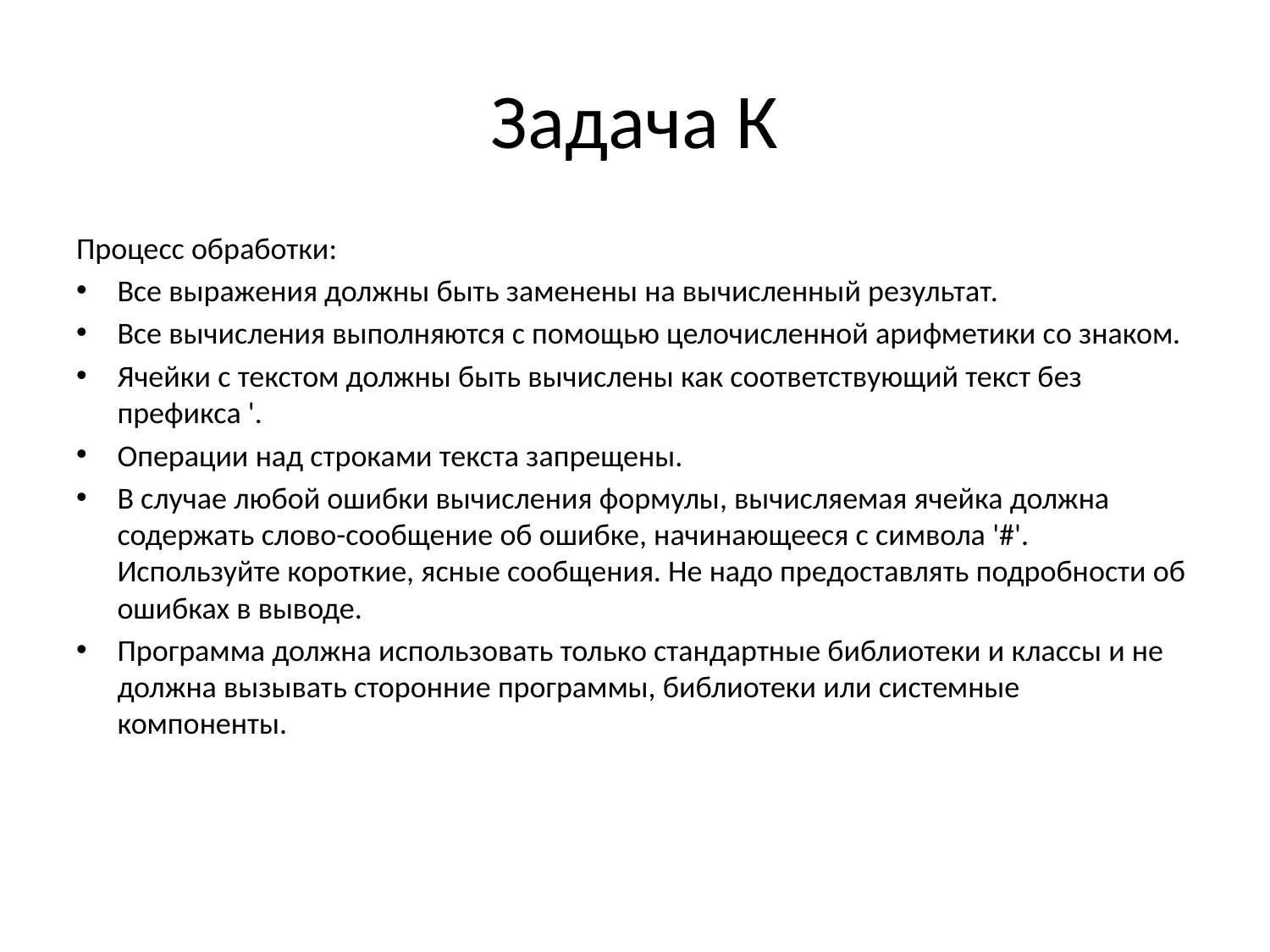

# Задача К
Процесс обработки:
Все выражения должны быть заменены на вычисленный результат.
Все вычисления выполняются с помощью целочисленной арифметики со знаком.
Ячейки с текстом должны быть вычислены как соответствующий текст без префикса '.
Операции над строками текста запрещены.
В случае любой ошибки вычисления формулы, вычисляемая ячейка должна содержать слово-сообщение об ошибке, начинающееся с символа '#'. Используйте короткие, ясные сообщения. Не надо предоставлять подробности об ошибках в выводе.
Программа должна использовать только стандартные библиотеки и классы и не должна вызывать сторонние программы, библиотеки или системные компоненты.